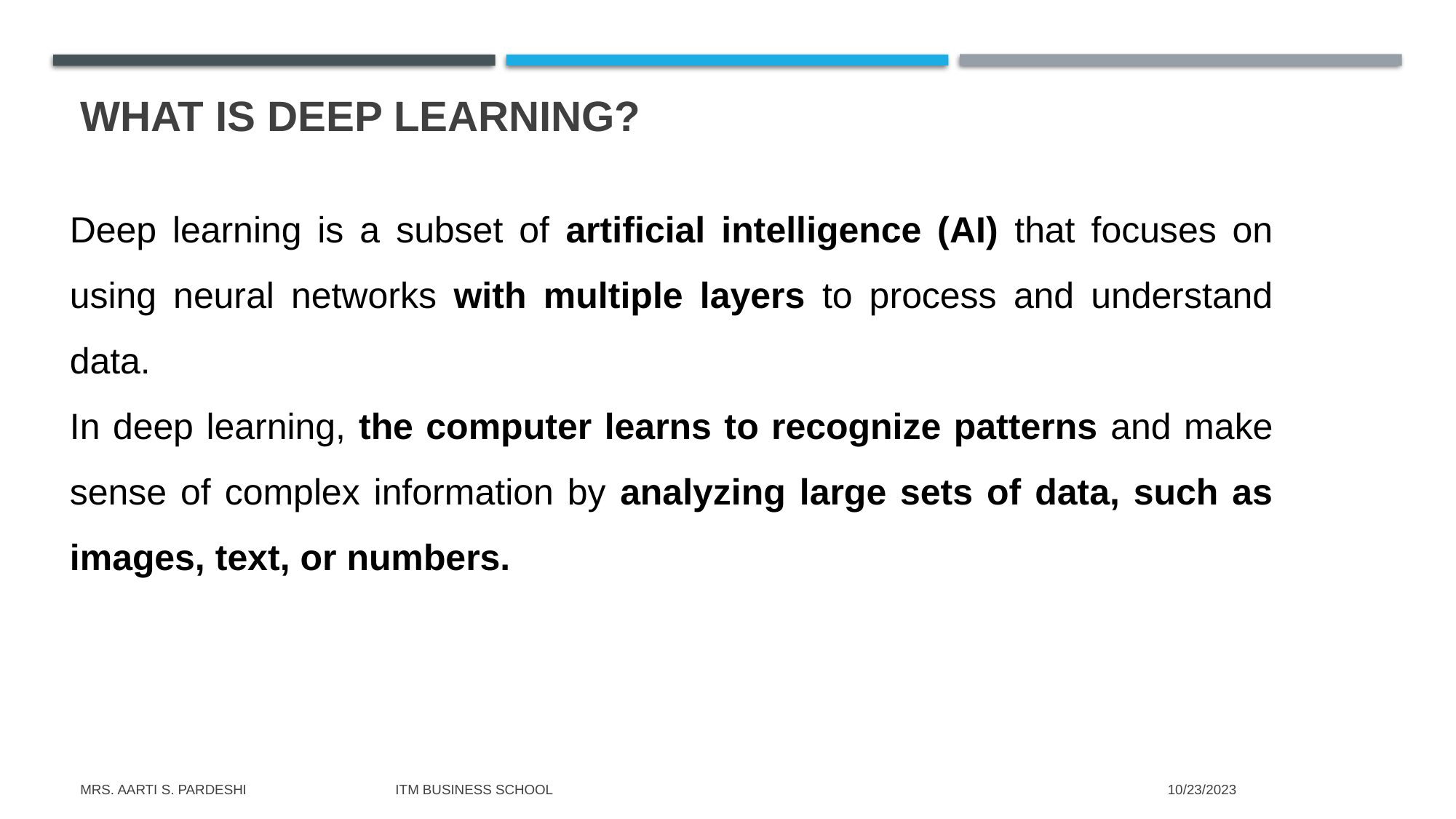

What is Deep learning?
Deep learning is a subset of artificial intelligence (AI) that focuses on using neural networks with multiple layers to process and understand data.
In deep learning, the computer learns to recognize patterns and make sense of complex information by analyzing large sets of data, such as images, text, or numbers.

Mrs. Aarti S. Pardeshi                                       ITM Business School
10/23/2023